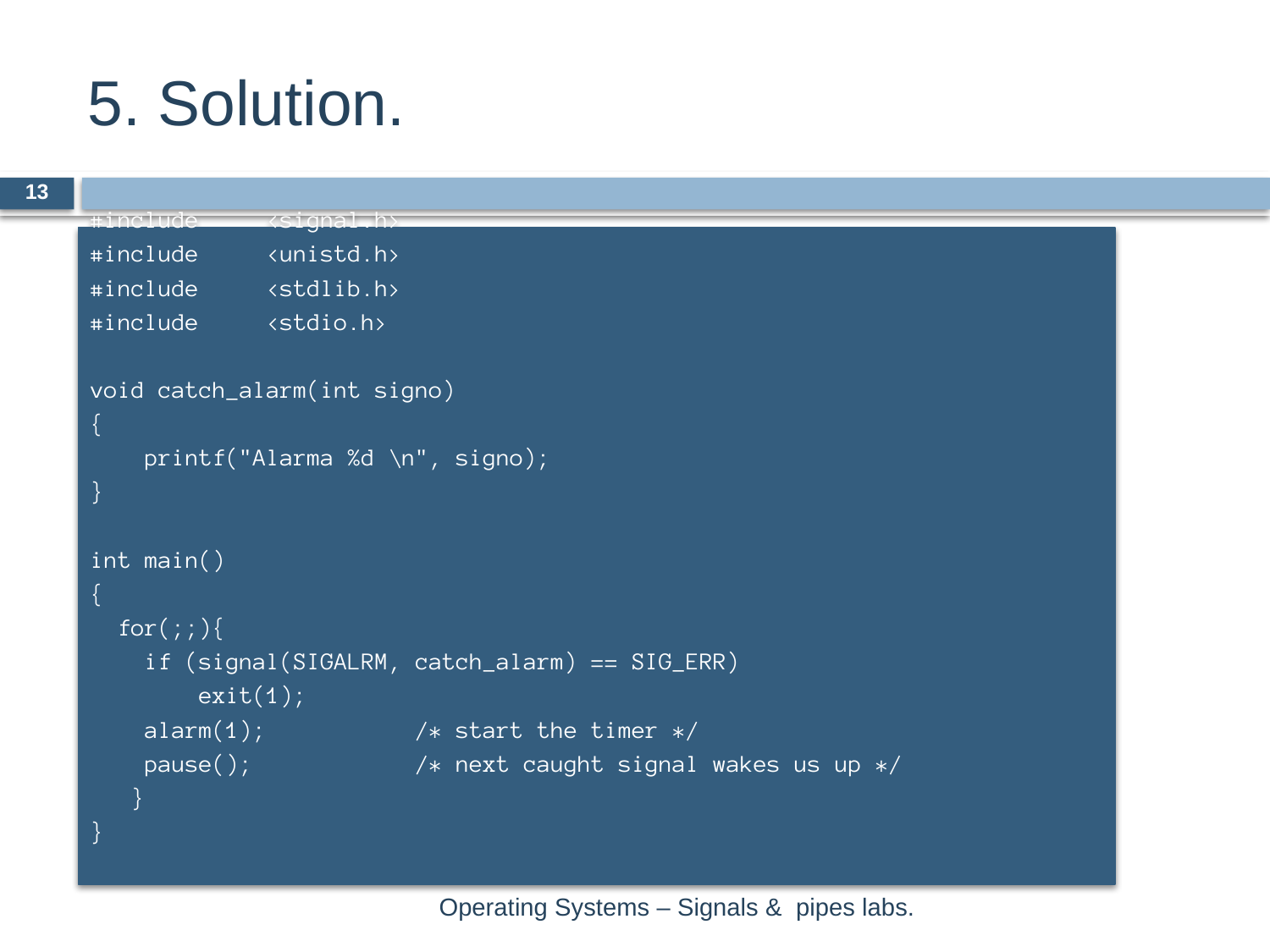

# 5. Solution.
13
#include     <signal.h>
#include     <unistd.h>
#include     <stdlib.h>
#include     <stdio.h>

void catch_alarm(int signo)
{
    printf("Alarma %d \n", signo);
}

int main()
{
  for(;;){
    if (signal(SIGALRM, catch_alarm) == SIG_ERR)
        exit(1);
    alarm(1);           /* start the timer */
    pause();            /* next caught signal wakes us up */
   }
}

Operating Systems – Signals &  pipes labs.